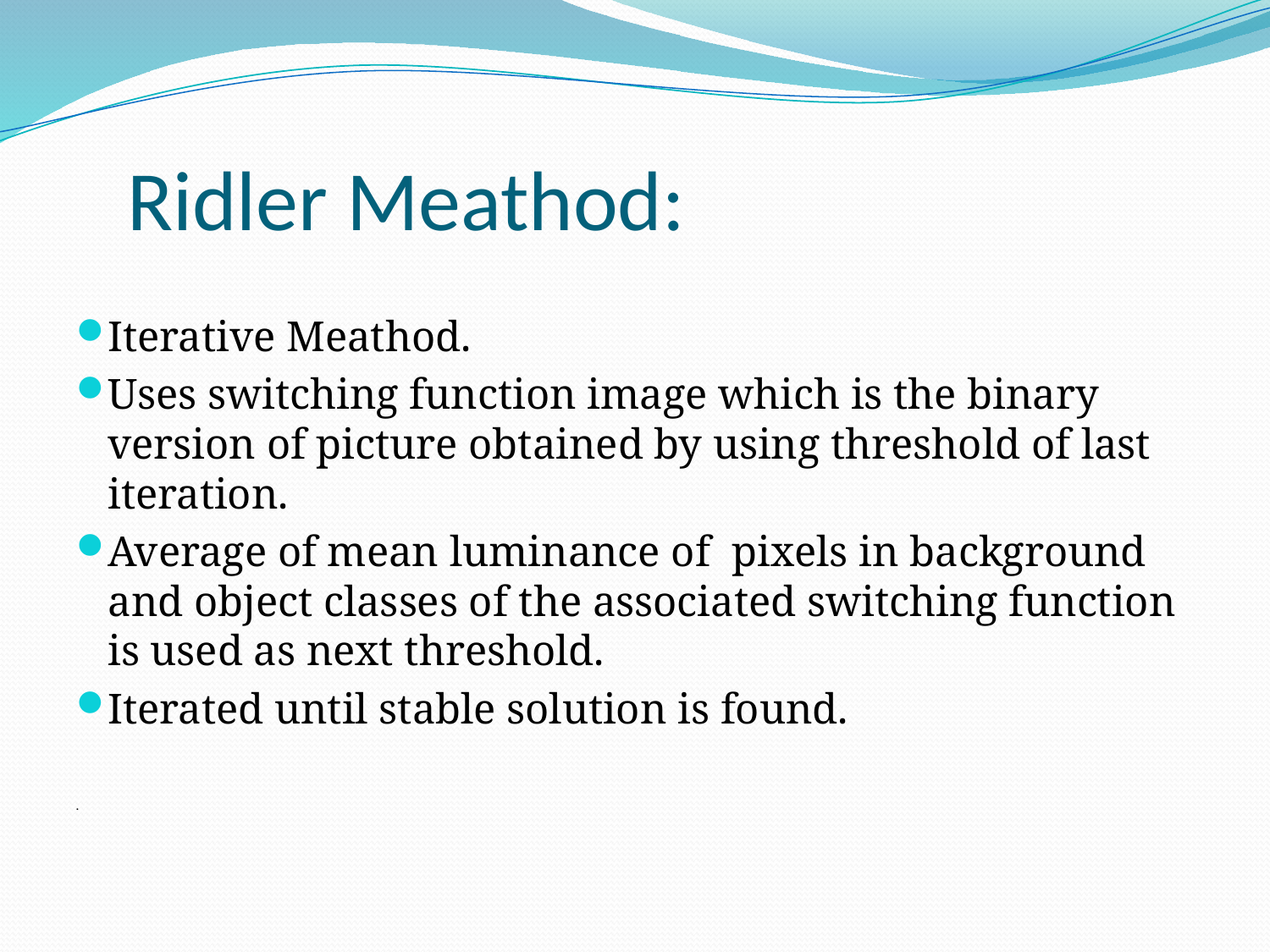

# Ridler Meathod:

Iterative Meathod.
Uses switching function image which is the binary version of picture obtained by using threshold of last iteration.
Average of mean luminance of  pixels in background and object classes of the associated switching function is used as next threshold.
Iterated until stable solution is found.

.